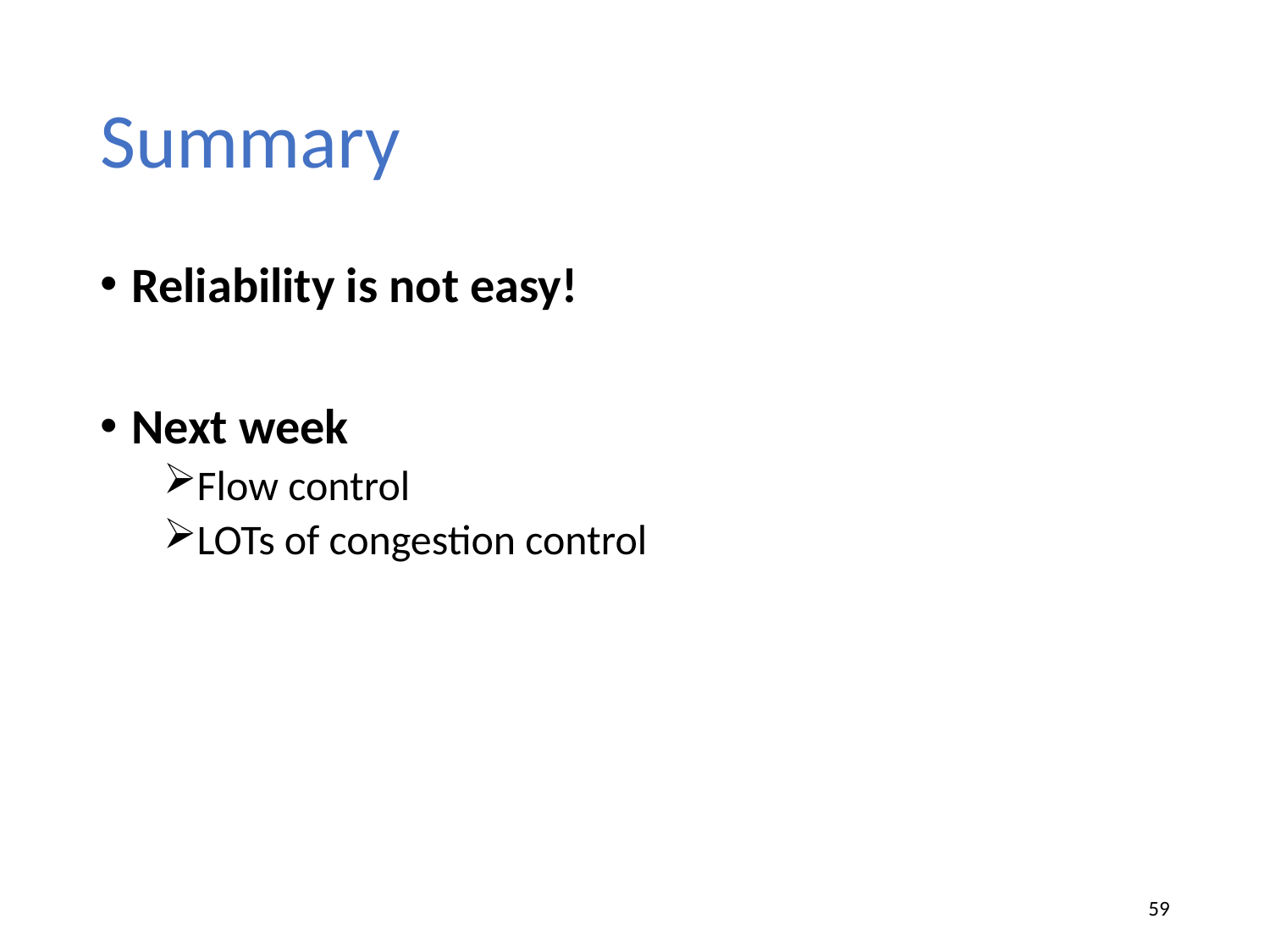

# Summary
Reliability is not easy!

Next week
Flow control
LOTs of congestion control
59